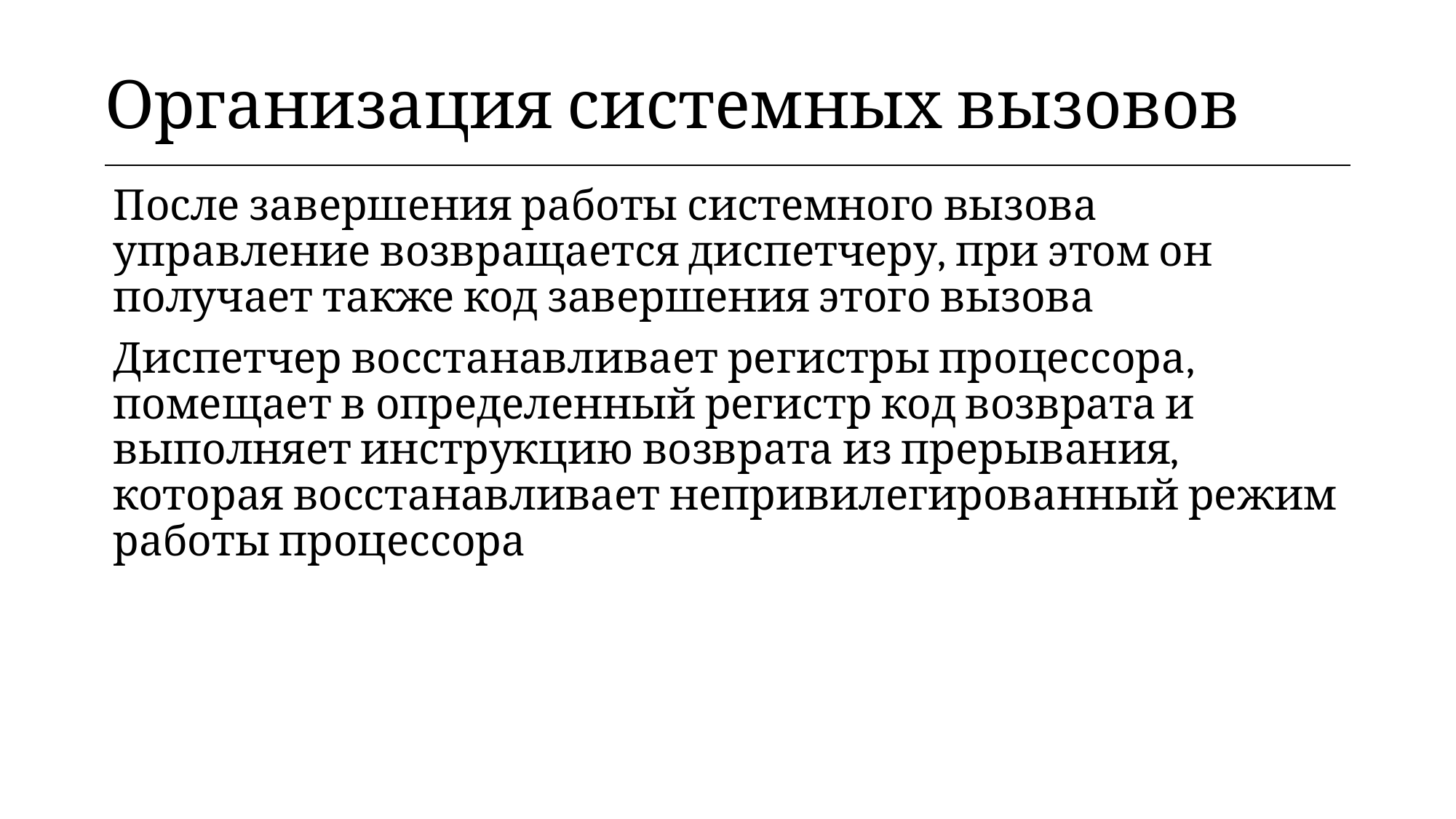

| Организация системных вызовов |
| --- |
После завершения работы системного вызова управление возвращается диспетчеру, при этом он получает также код завершения этого вызова
Диспетчер восстанавливает регистры процессора, помещает в определенный регистр код возврата и выполняет инструкцию возврата из прерывания, которая восстанавливает непривилегированный режим работы процессора